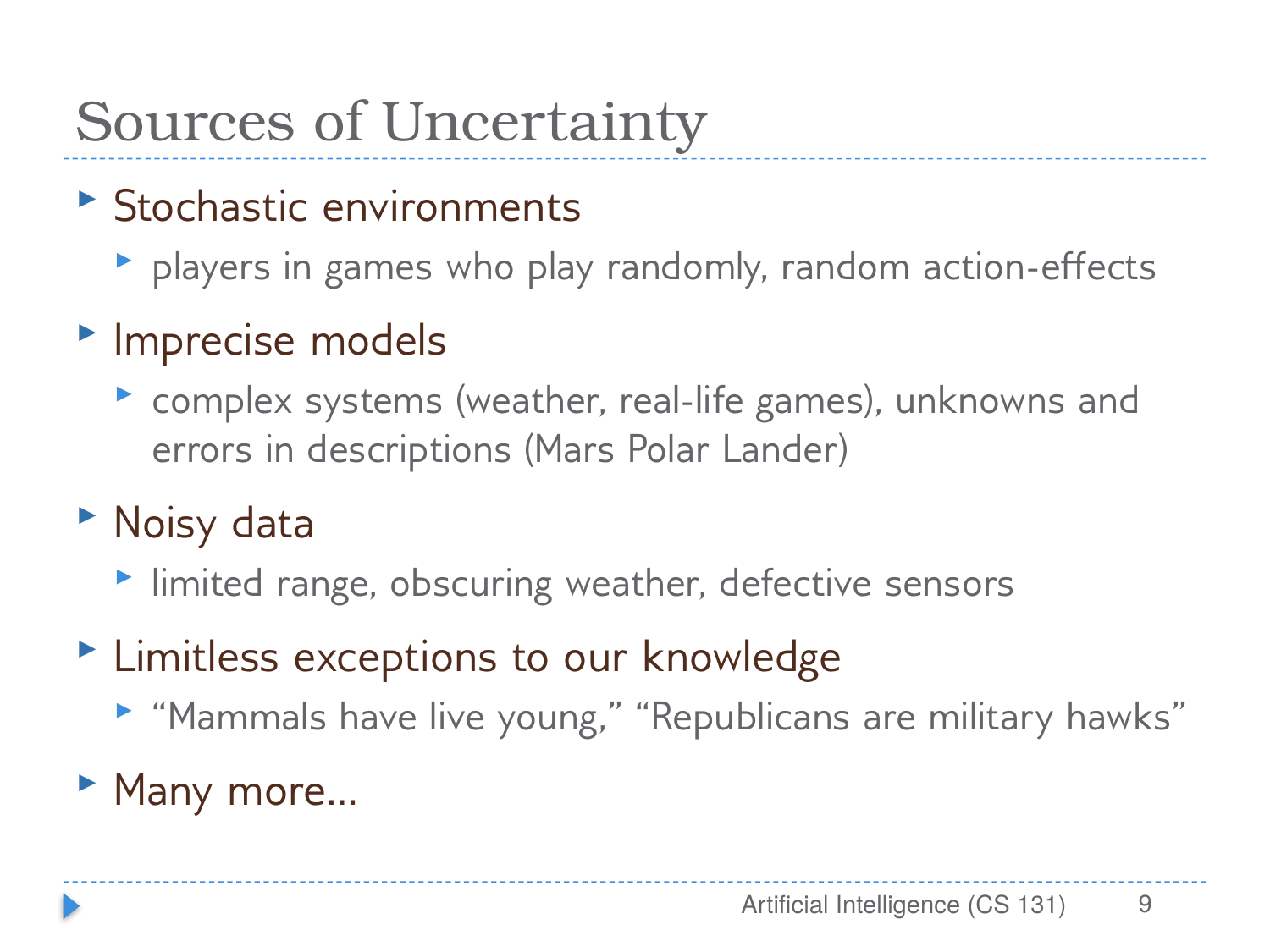

# Sources of Uncertainty
Stochastic environments
players in games who play randomly, random action-effects
Imprecise models
complex systems (weather, real-life games), unknowns and errors in descriptions (Mars Polar Lander)
Noisy data
limited range, obscuring weather, defective sensors
Limitless exceptions to our knowledge
“Mammals have live young,” “Republicans are military hawks”
Many more…
9
Artificial Intelligence (CS 131)